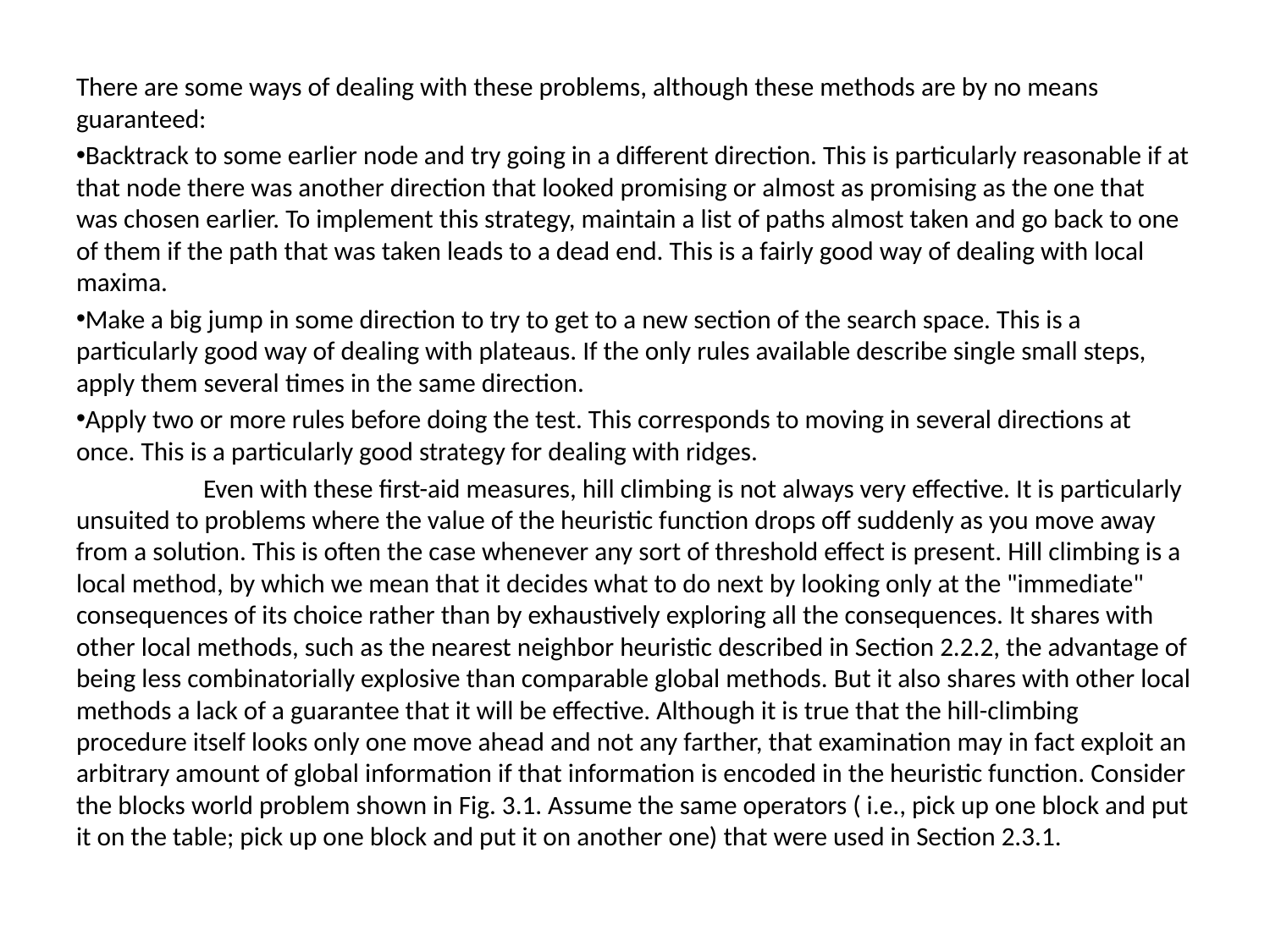

There are some ways of dealing with these problems, although these methods are by no means guaranteed:
Backtrack to some earlier node and try going in a different direction. This is particularly reasonable if at that node there was another direction that looked promising or almost as promising as the one that was chosen earlier. To implement this strategy, maintain a list of paths almost taken and go back to one of them if the path that was taken leads to a dead end. This is a fairly good way of dealing with local maxima.
Make a big jump in some direction to try to get to a new section of the search space. This is a particularly good way of dealing with plateaus. If the only rules available describe single small steps, apply them several times in the same direction.
Apply two or more rules before doing the test. This corresponds to moving in several directions at once. This is a particularly good strategy for dealing with ridges.
	Even with these first-aid measures, hill climbing is not always very effective. It is particularly unsuited to problems where the value of the heuristic function drops off suddenly as you move away from a solution. This is often the case whenever any sort of threshold effect is present. Hill climbing is a local method, by which we mean that it decides what to do next by looking only at the "immediate" consequences of its choice rather than by exhaustively exploring all the consequences. It shares with other local methods, such as the nearest neighbor heuristic described in Section 2.2.2, the advantage of being less combinatorially explosive than comparable global methods. But it also shares with other local methods a lack of a guarantee that it will be effective. Although it is true that the hill-climbing procedure itself looks only one move ahead and not any farther, that examination may in fact exploit an arbitrary amount of global information if that information is encoded in the heuristic function. Consider the blocks world problem shown in Fig. 3.1. Assume the same operators ( i.e., pick up one block and put it on the table; pick up one block and put it on another one) that were used in Section 2.3.1.